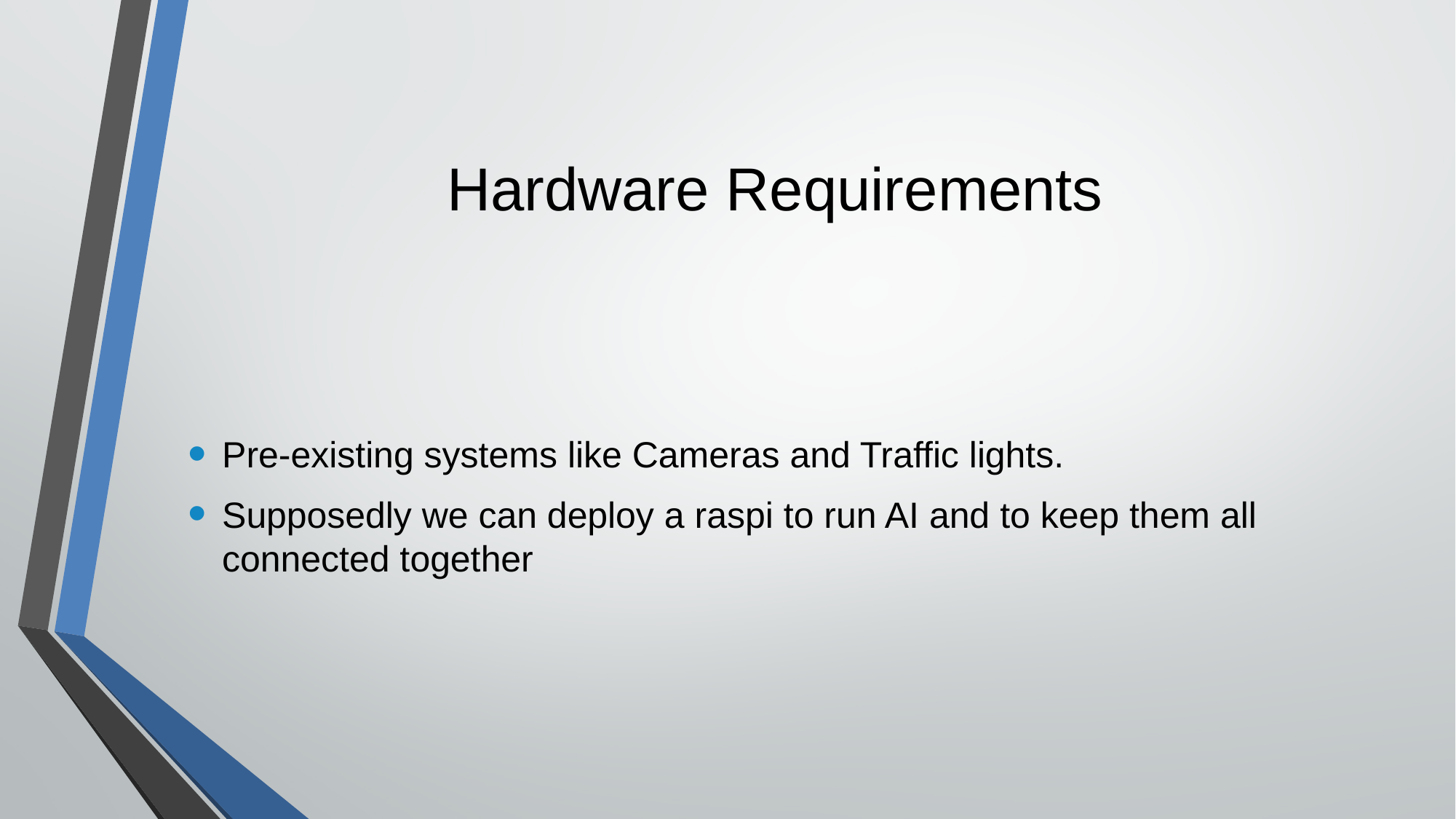

Hardware Requirements
Pre-existing systems like Cameras and Traffic lights.
Supposedly we can deploy a raspi to run AI and to keep them all connected together